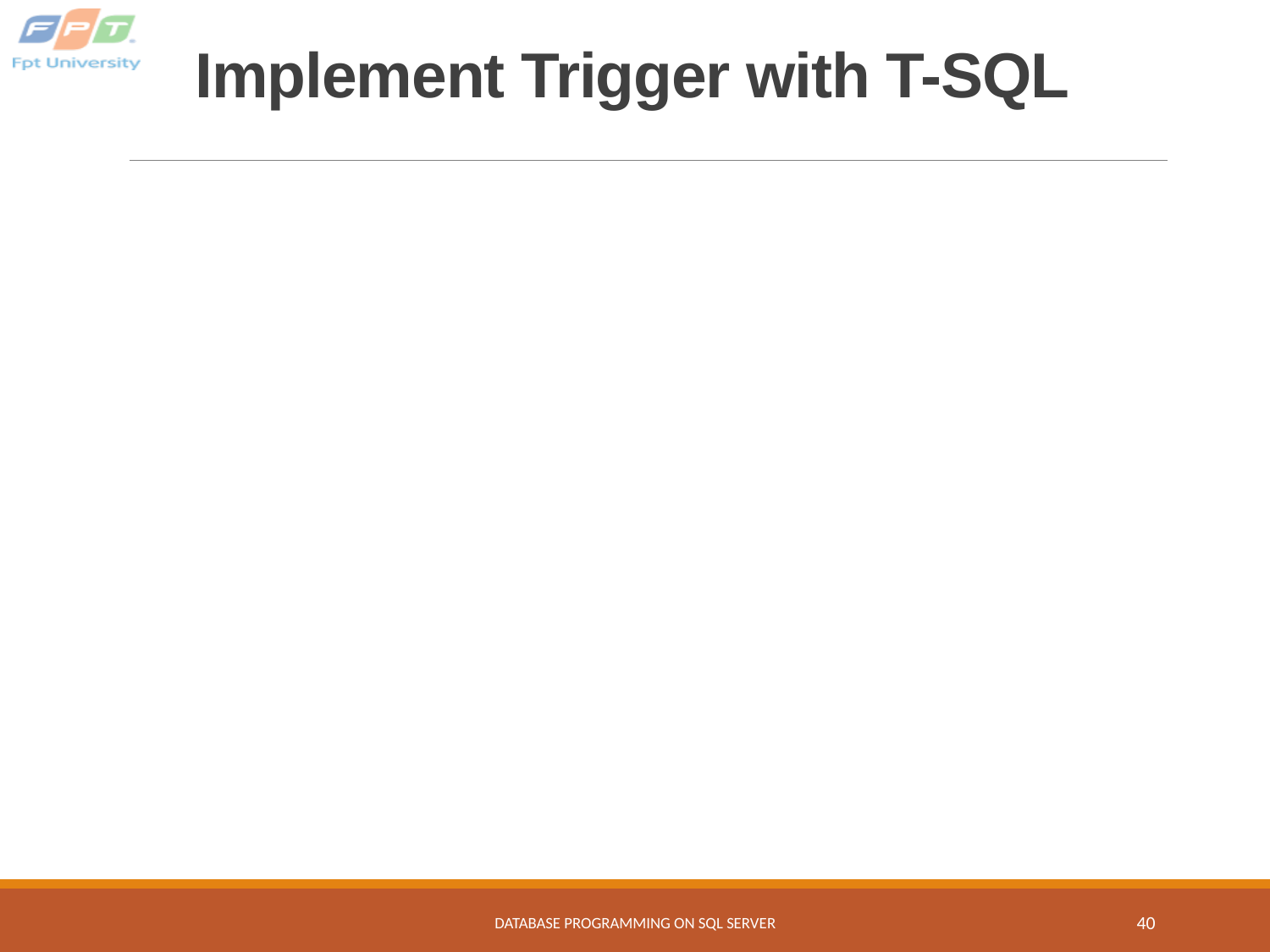

# Implement Trigger with T-SQL

Database programming on SQL Server
40